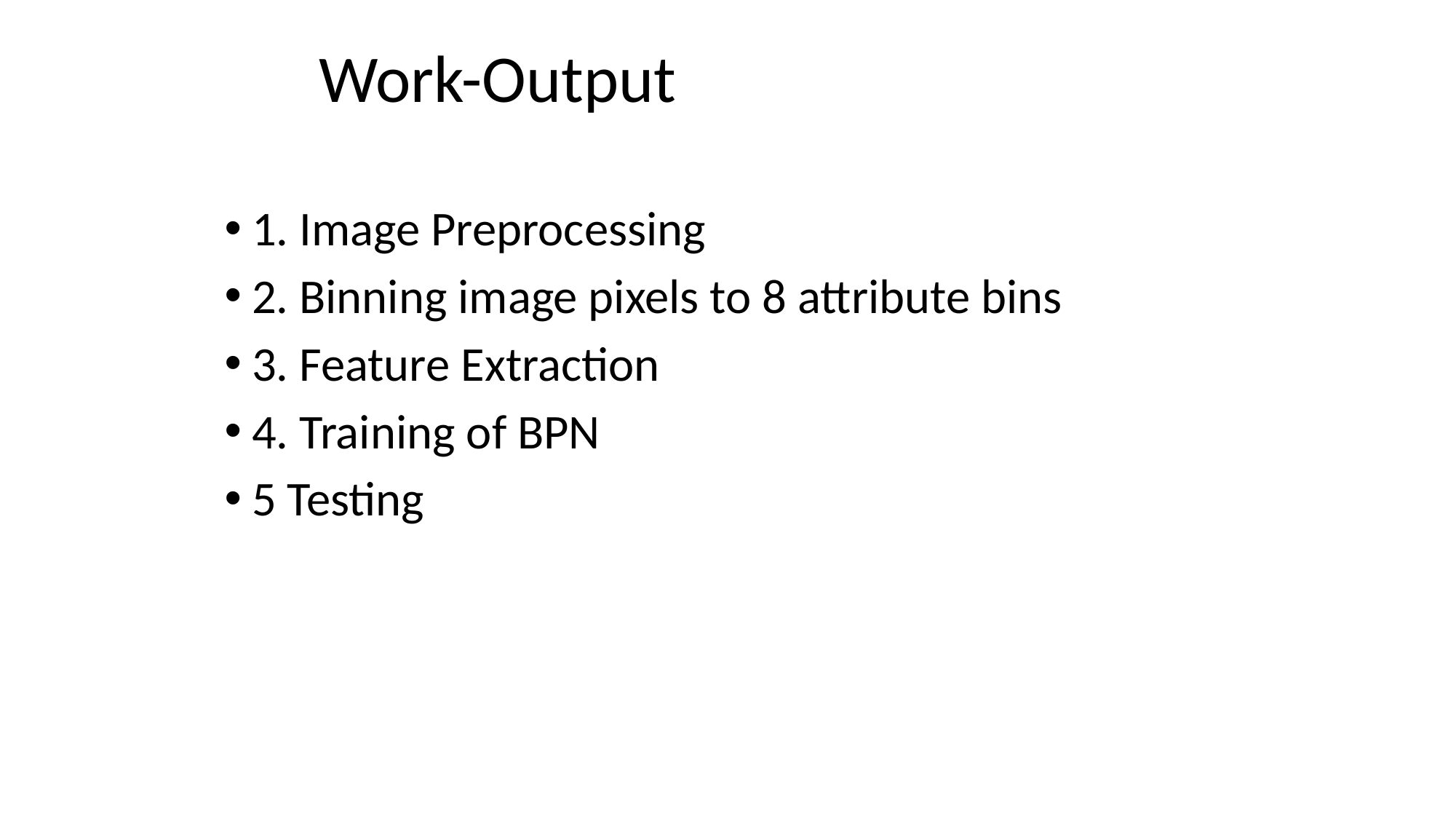

# Work-Output

1. Image Preprocessing
2. Binning image pixels to 8 attribute bins
3. Feature Extraction
4. Training of BPN
5 Testing